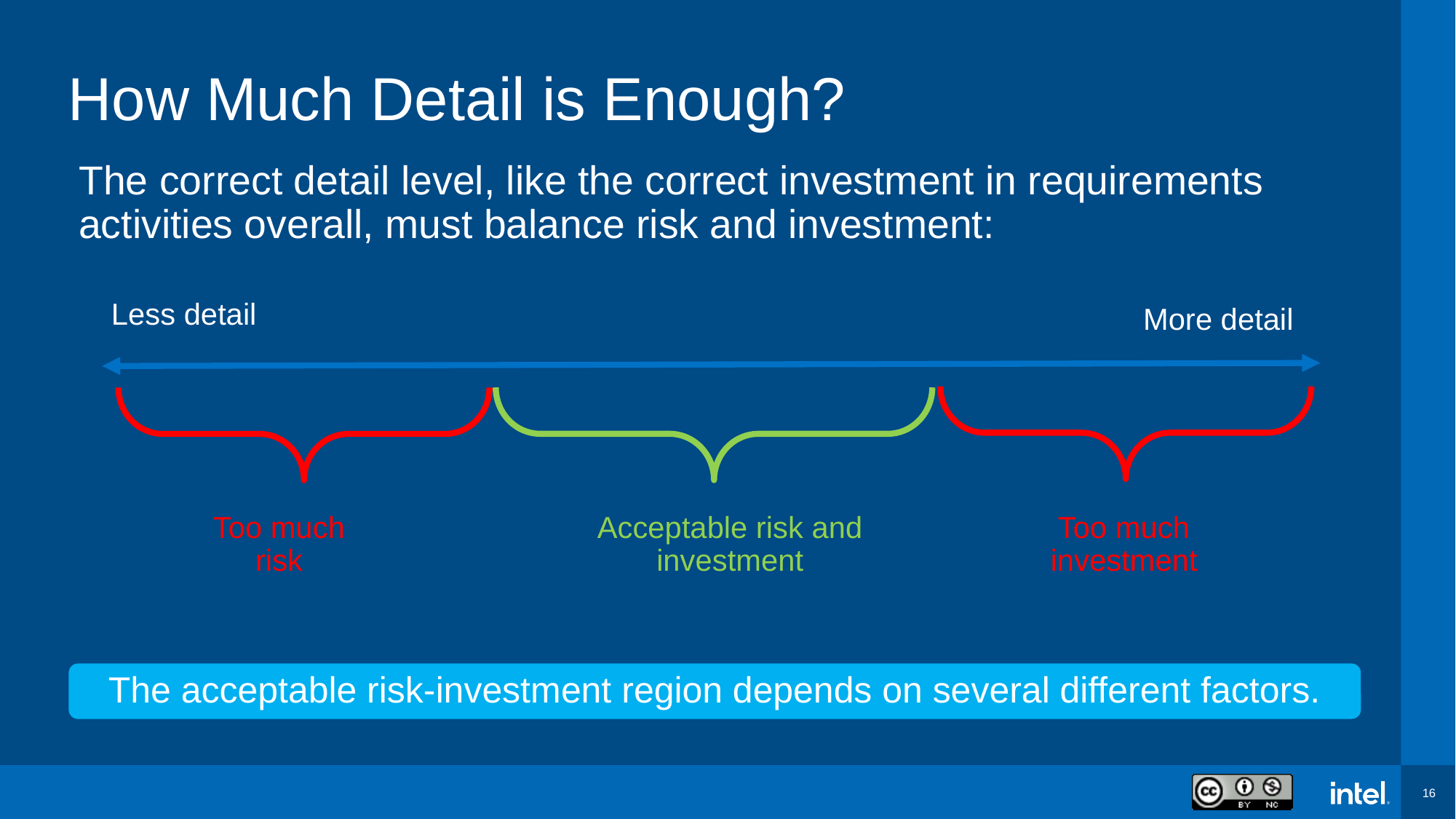

# How Much Detail is Enough?
The correct detail level, like the correct investment in requirements activities overall, must balance risk and investment:

Less detail
More detail

Too much risk
Too much investment
Acceptable risk and investment
The acceptable risk-investment region depends on several different factors.